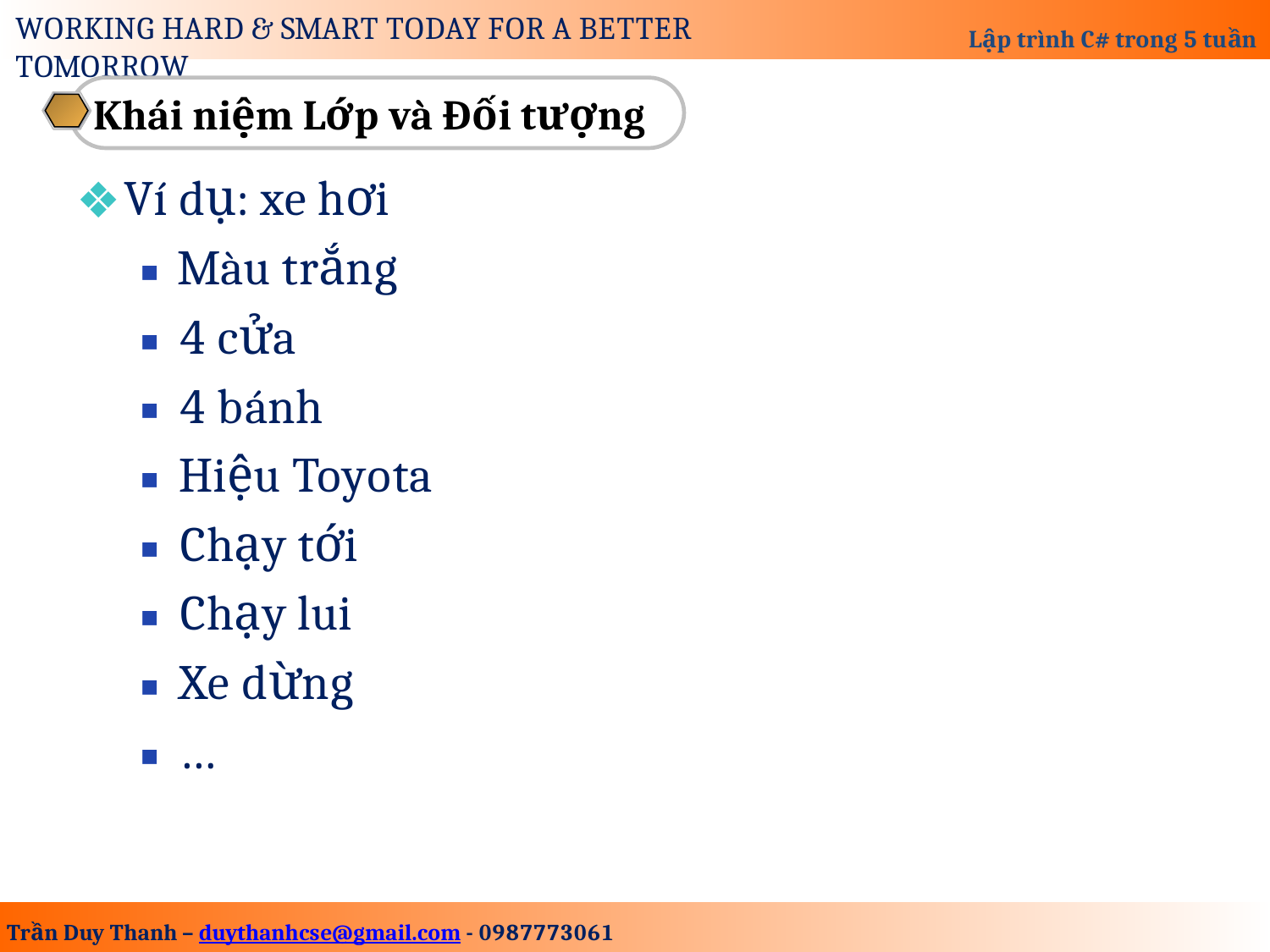

Khái niệm Lớp và Đối tượng

Ví dụ: xe hơi
Màu trắng
4 cửa
4 bánh
Hiệu Toyota
Chạy tới
Chạy lui
Xe dừng
…